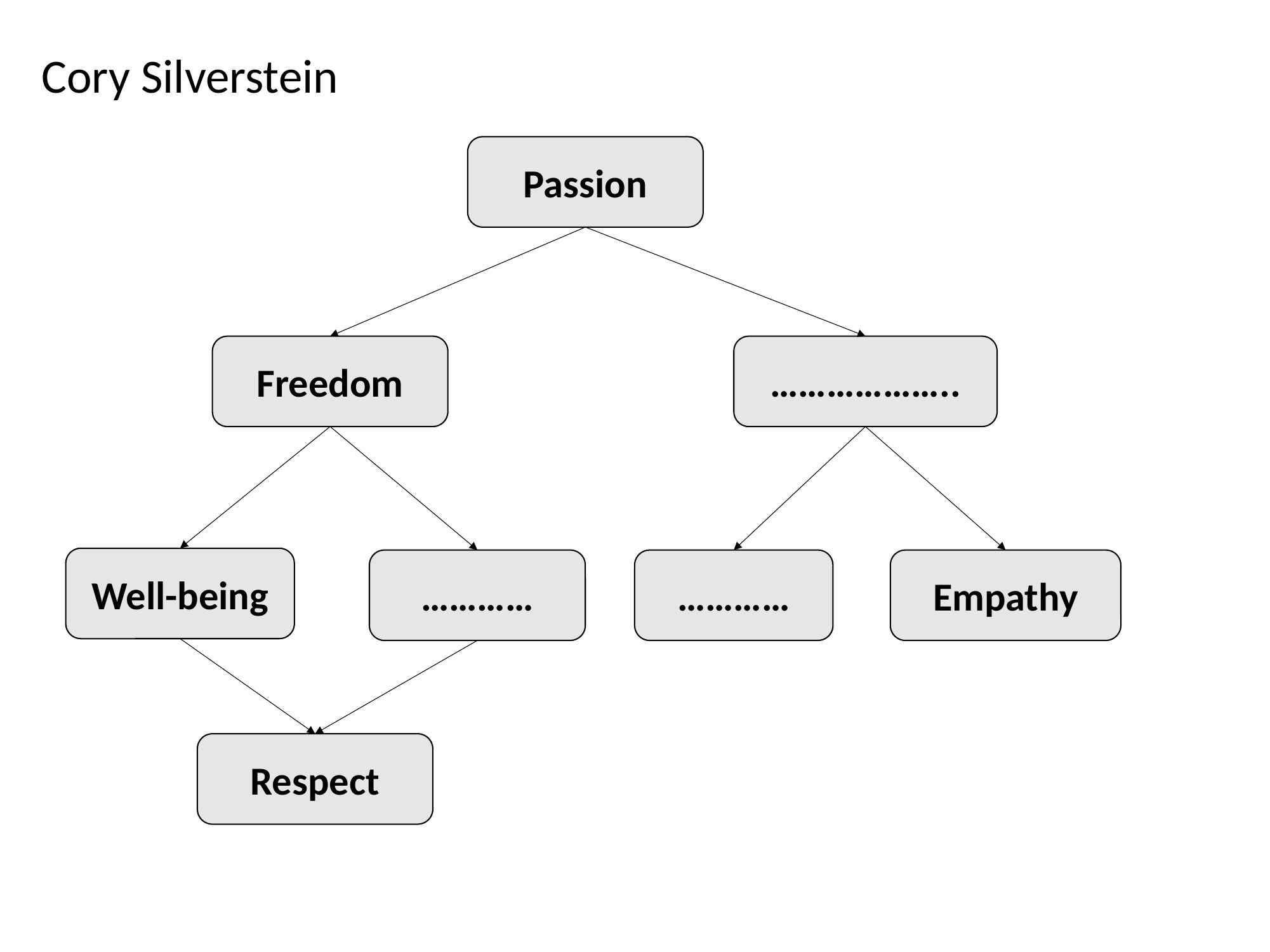

Cory Silverstein
Passion
Freedom
………………..
Well-being
…………
…………
Empathy
Respect